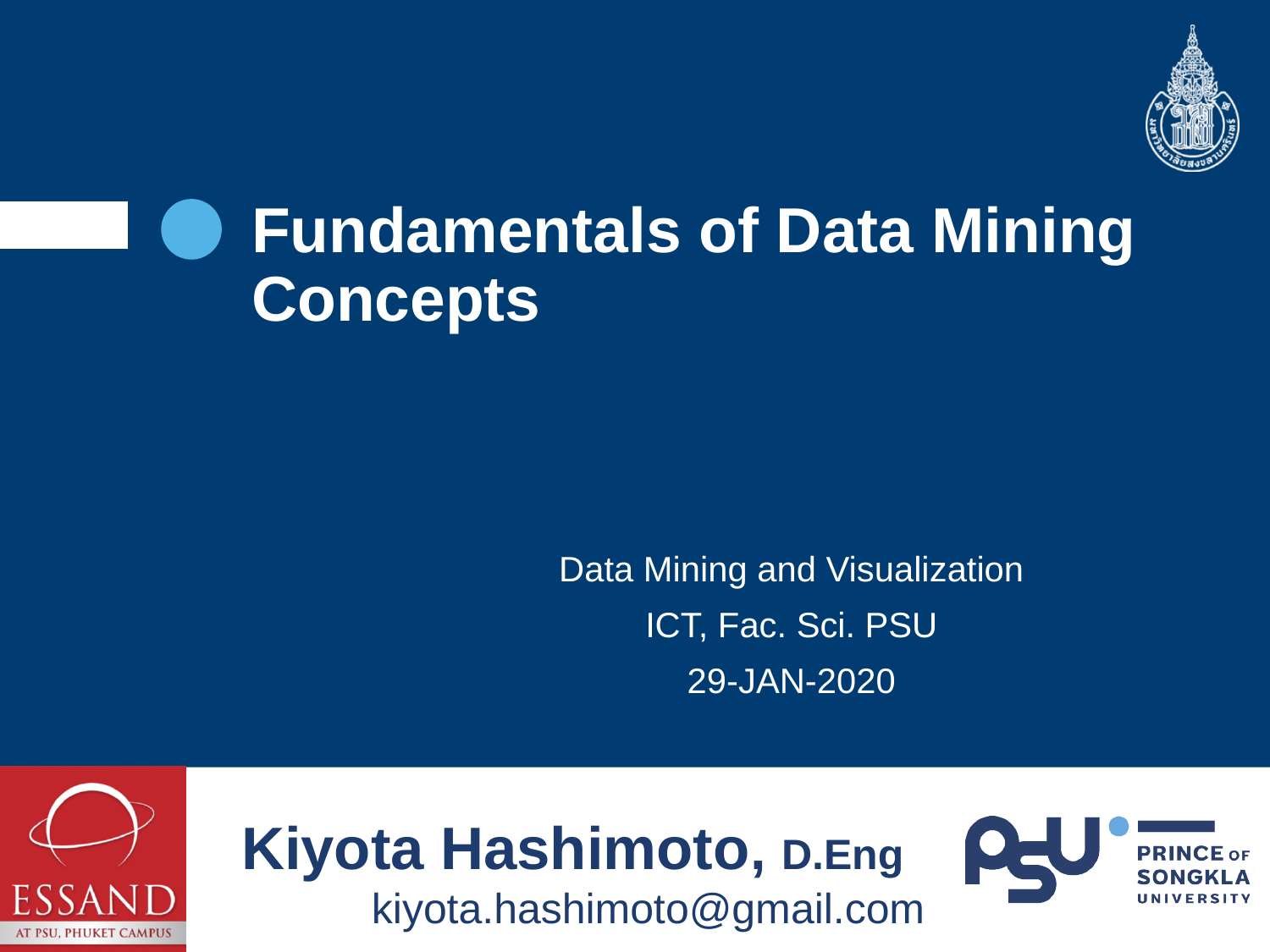

# Fundamentals of Data Mining Concepts
Data Mining and Visualization
ICT, Fac. Sci. PSU
29-JAN-2020